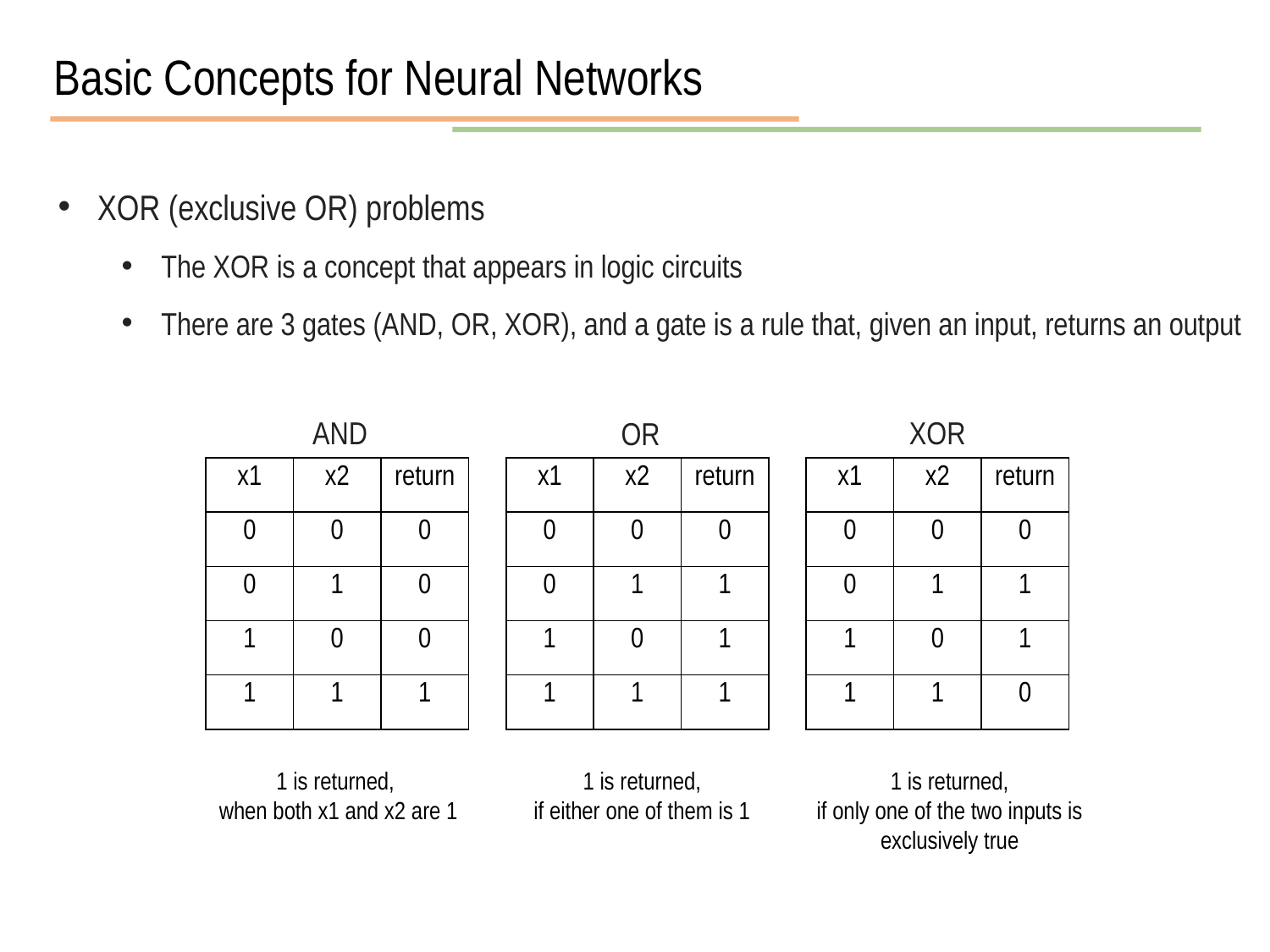

Basic Concepts for Neural Networks
XOR (exclusive OR) problems
The XOR is a concept that appears in logic circuits
There are 3 gates (AND, OR, XOR), and a gate is a rule that, given an input, returns an output
AND
XOR
OR
| x1 | x2 | return |
| --- | --- | --- |
| 0 | 0 | 0 |
| 0 | 1 | 0 |
| 1 | 0 | 0 |
| 1 | 1 | 1 |
| x1 | x2 | return |
| --- | --- | --- |
| 0 | 0 | 0 |
| 0 | 1 | 1 |
| 1 | 0 | 1 |
| 1 | 1 | 1 |
| x1 | x2 | return |
| --- | --- | --- |
| 0 | 0 | 0 |
| 0 | 1 | 1 |
| 1 | 0 | 1 |
| 1 | 1 | 0 |
1 is returned,
when both x1 and x2 are 1
1 is returned,
if either one of them is 1
1 is returned,
if only one of the two inputs is exclusively true